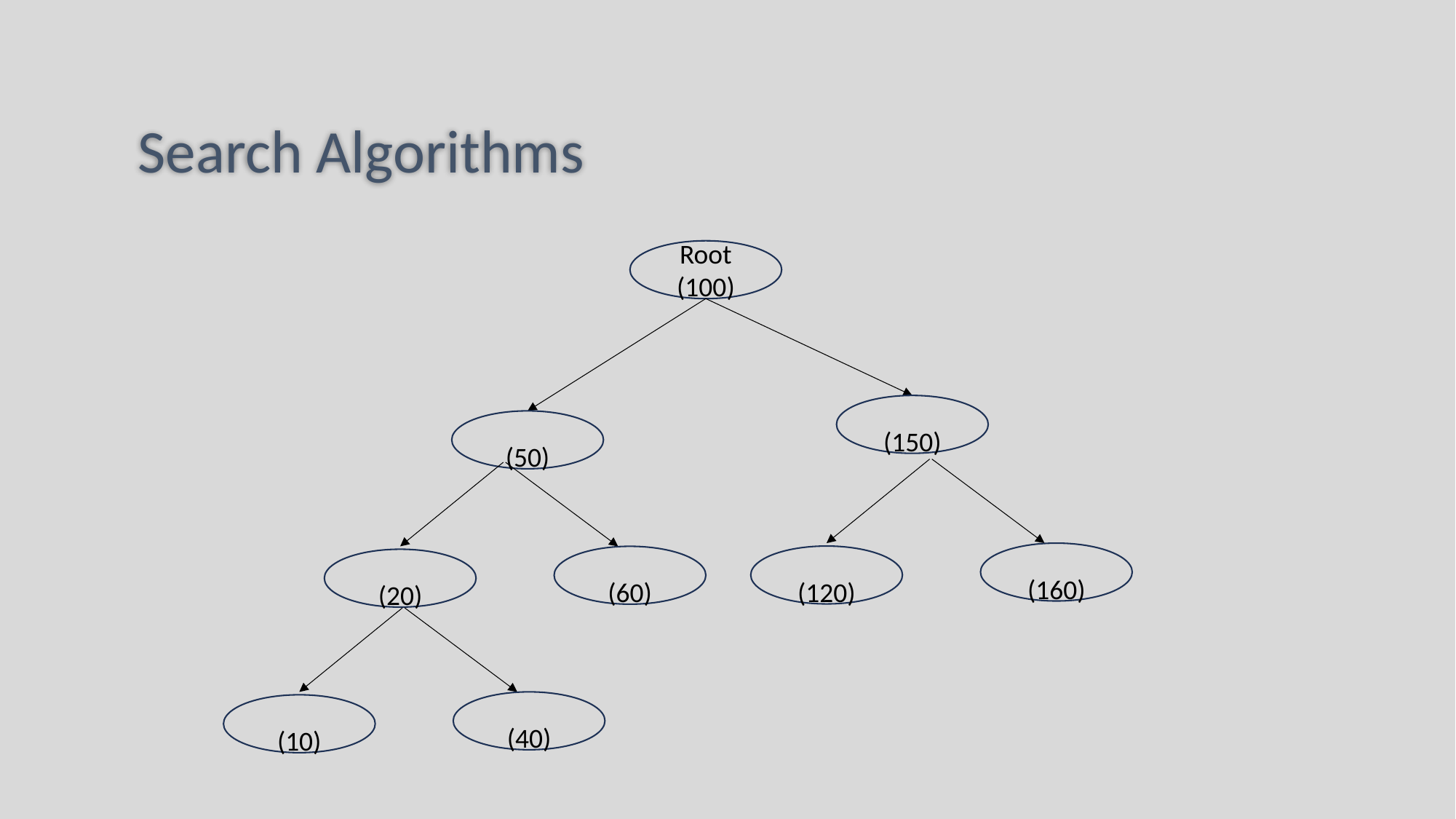

Search Algorithms
Root
(100)

(150)

(50)

(160)

(120)

(60)

(20)

(40)

(10)